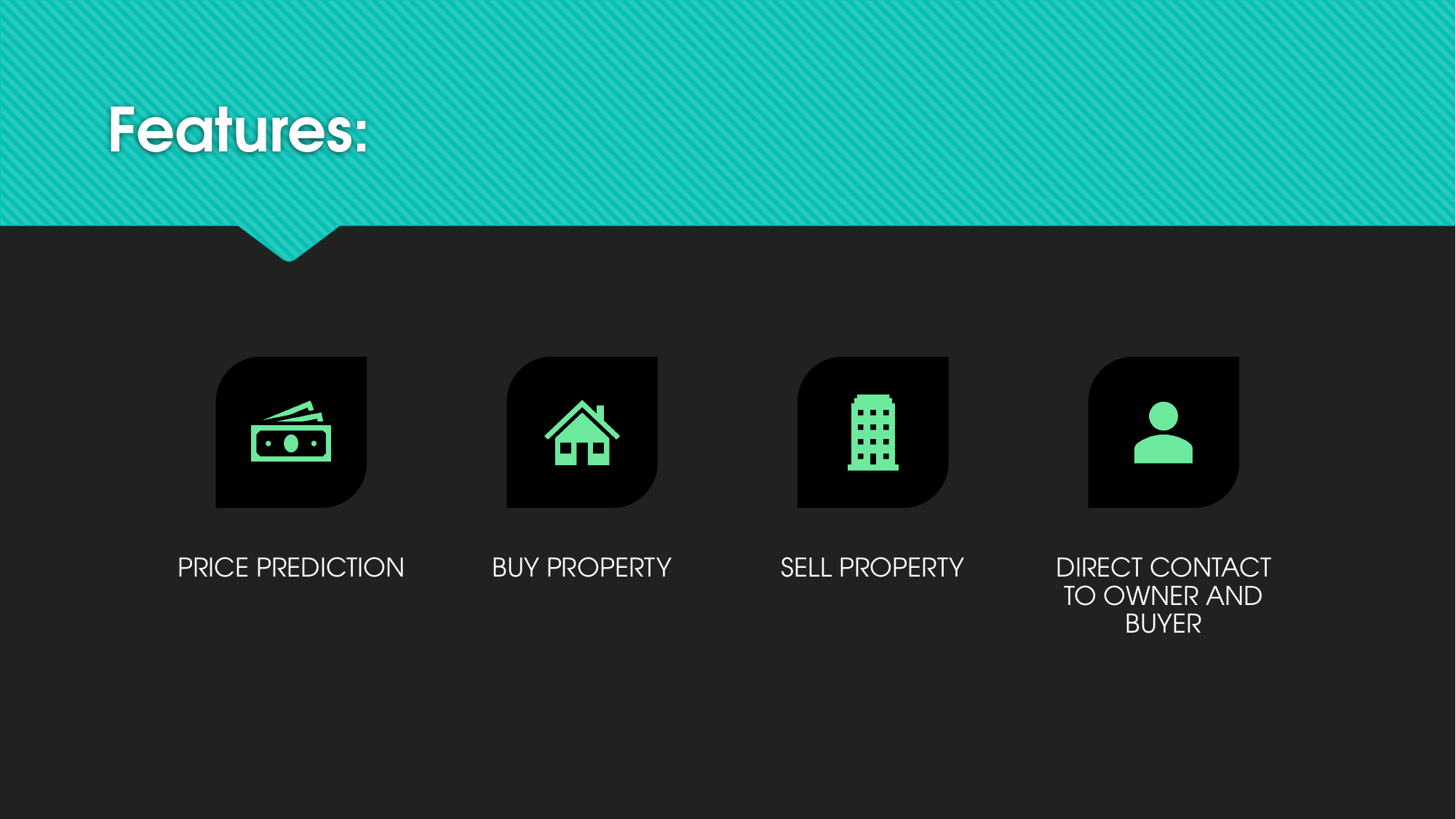

# Features:
Price Prediction
Buy property
Sell Property
Direct contact to owner and buyer